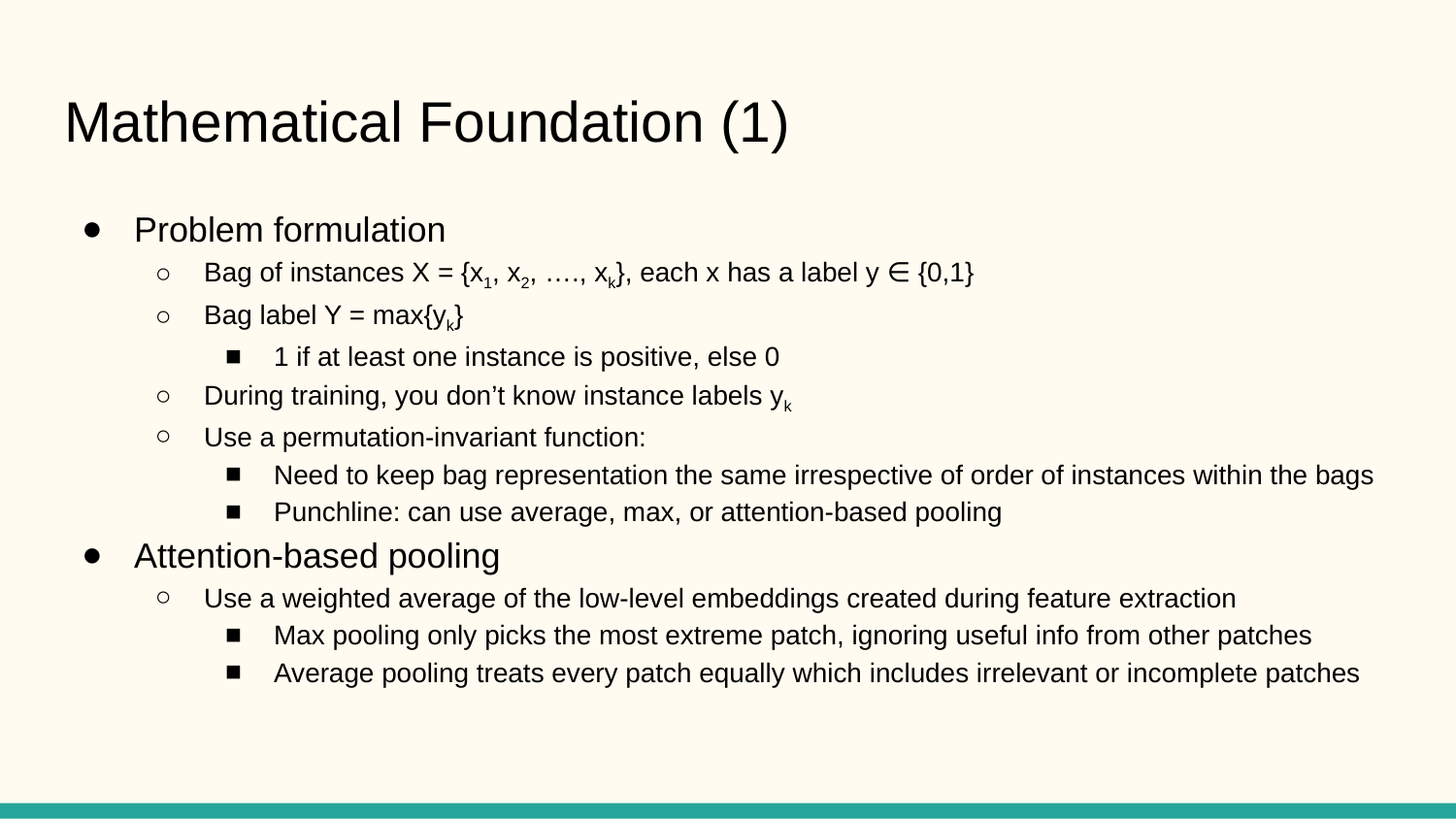

# Mathematical Foundation (1)
Problem formulation
Bag of instances X = {x1, x2, …., xk}, each x has a label y ∈ {0,1}
Bag label Y = max{yk}
1 if at least one instance is positive, else 0
During training, you don’t know instance labels yk
Use a permutation-invariant function:
Need to keep bag representation the same irrespective of order of instances within the bags
Punchline: can use average, max, or attention-based pooling
Attention-based pooling
Use a weighted average of the low-level embeddings created during feature extraction
Max pooling only picks the most extreme patch, ignoring useful info from other patches
Average pooling treats every patch equally which includes irrelevant or incomplete patches